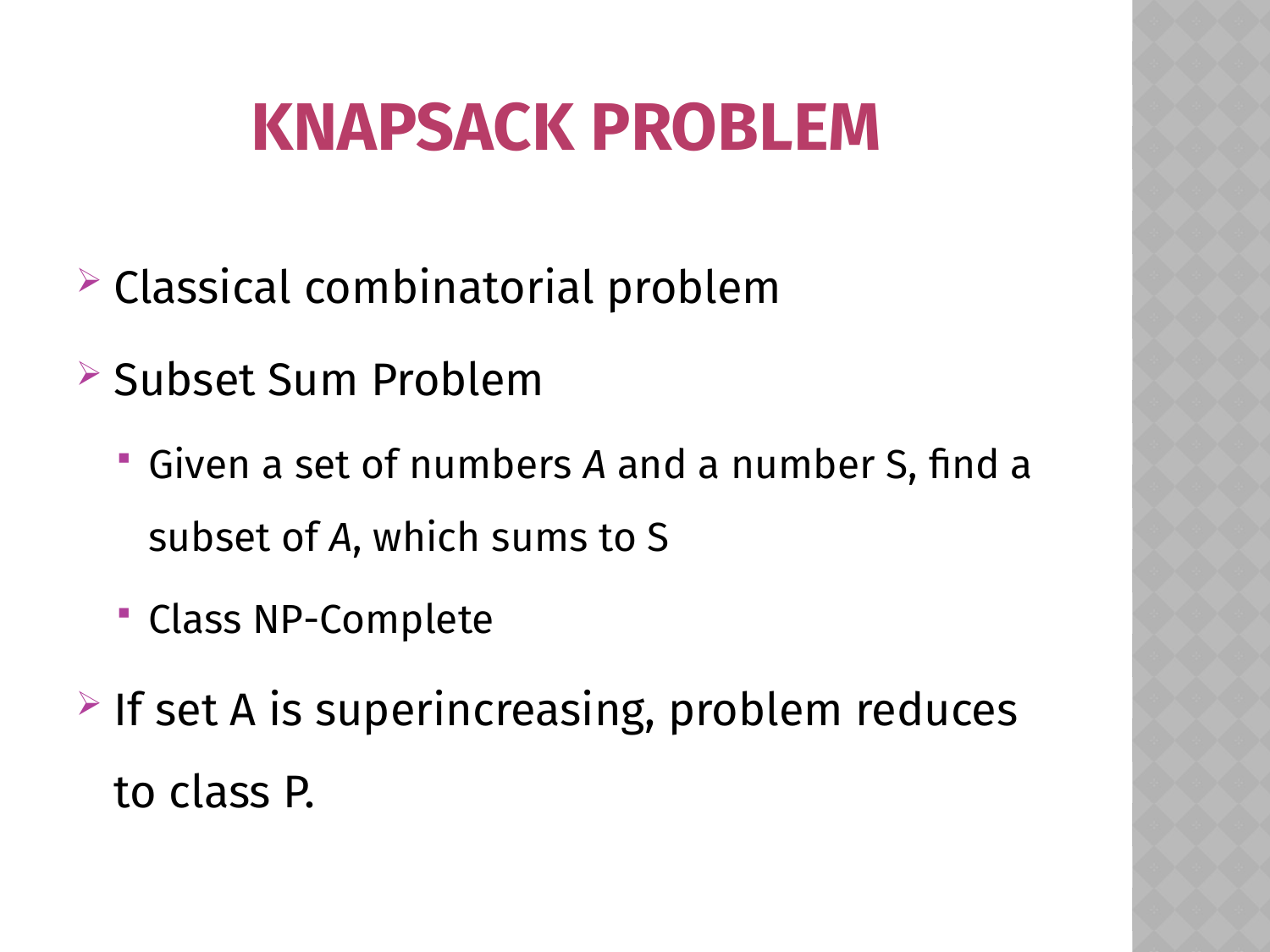

# Knapsack problem
Classical combinatorial problem
Subset Sum Problem
Given a set of numbers A and a number S, find a subset of A, which sums to S
Class NP-Complete
If set A is superincreasing, problem reduces to class P.